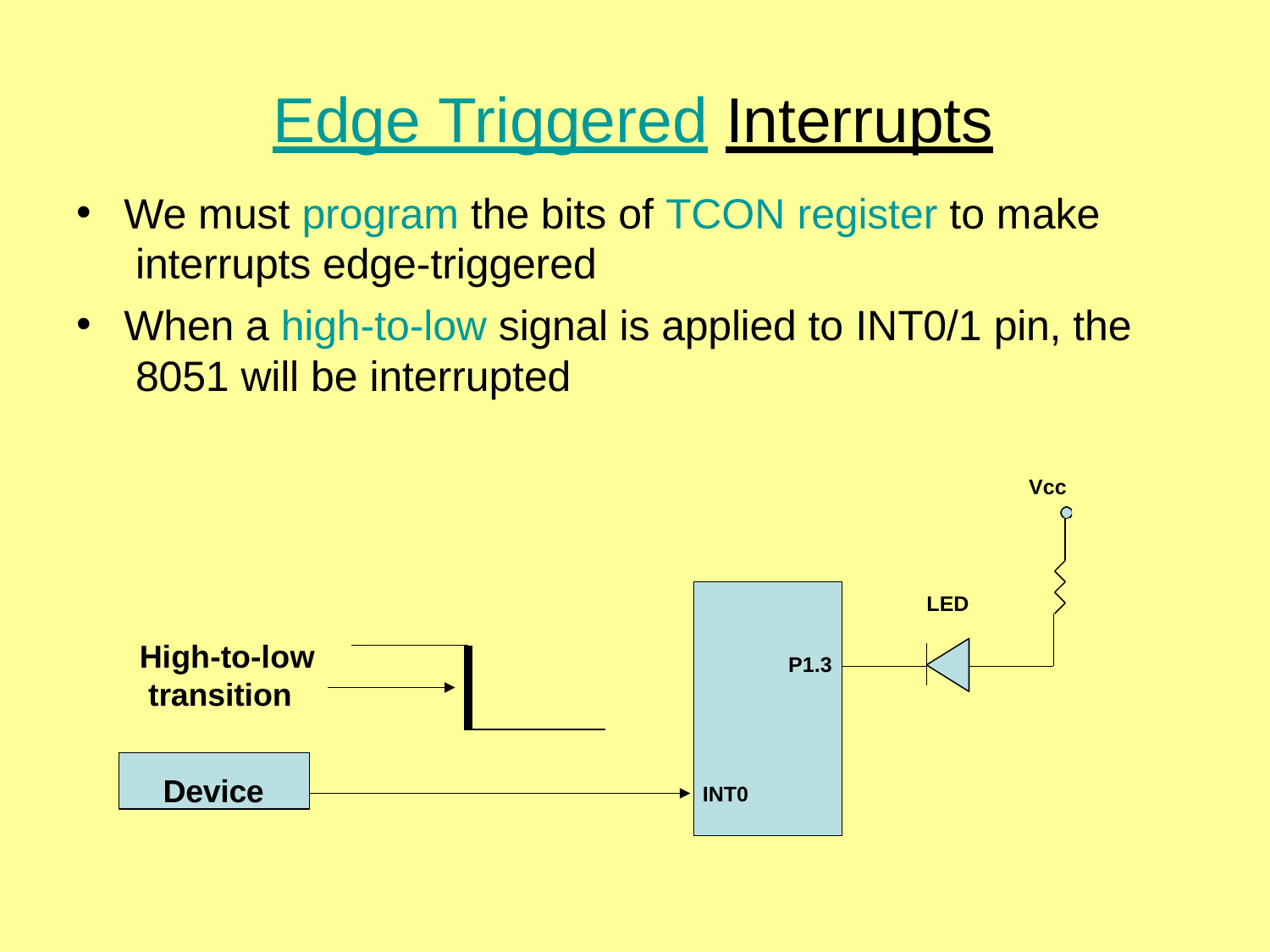

# Edge Triggered Interrupts
•
We must program the bits of TCON register to make  interrupts edge-triggered
When a high-to-low signal is applied to INT0/1 pin, the  8051 will be interrupted
•
Vcc

LED
High-to-low  transition

P1.3
Device
INT0